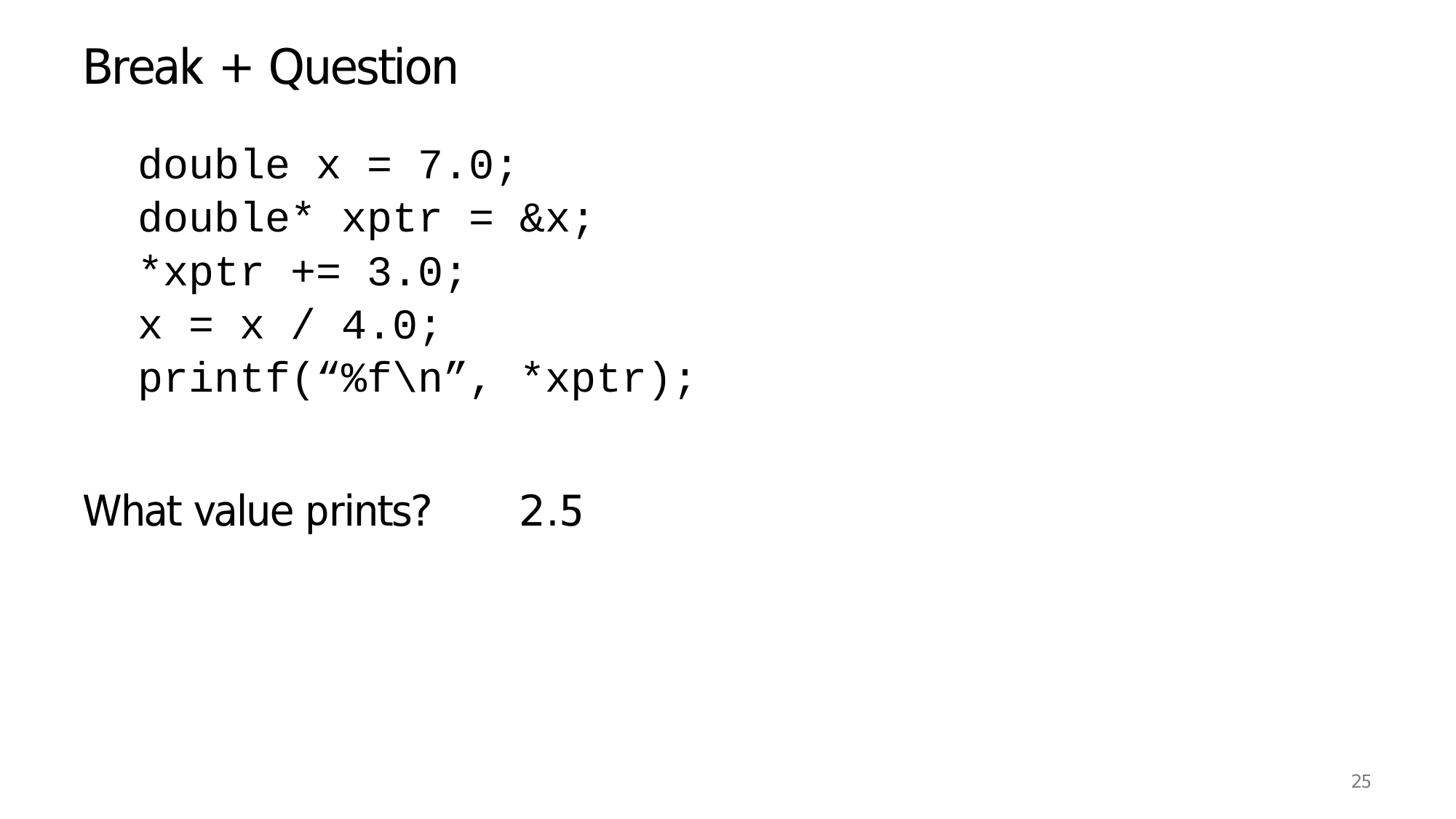

# Break + Question
double x = 7.0;
double* xptr = &x;
*xptr += 3.0;
x = x / 4.0;
printf(“%f\n”, *xptr);

What value prints?	2.5
25